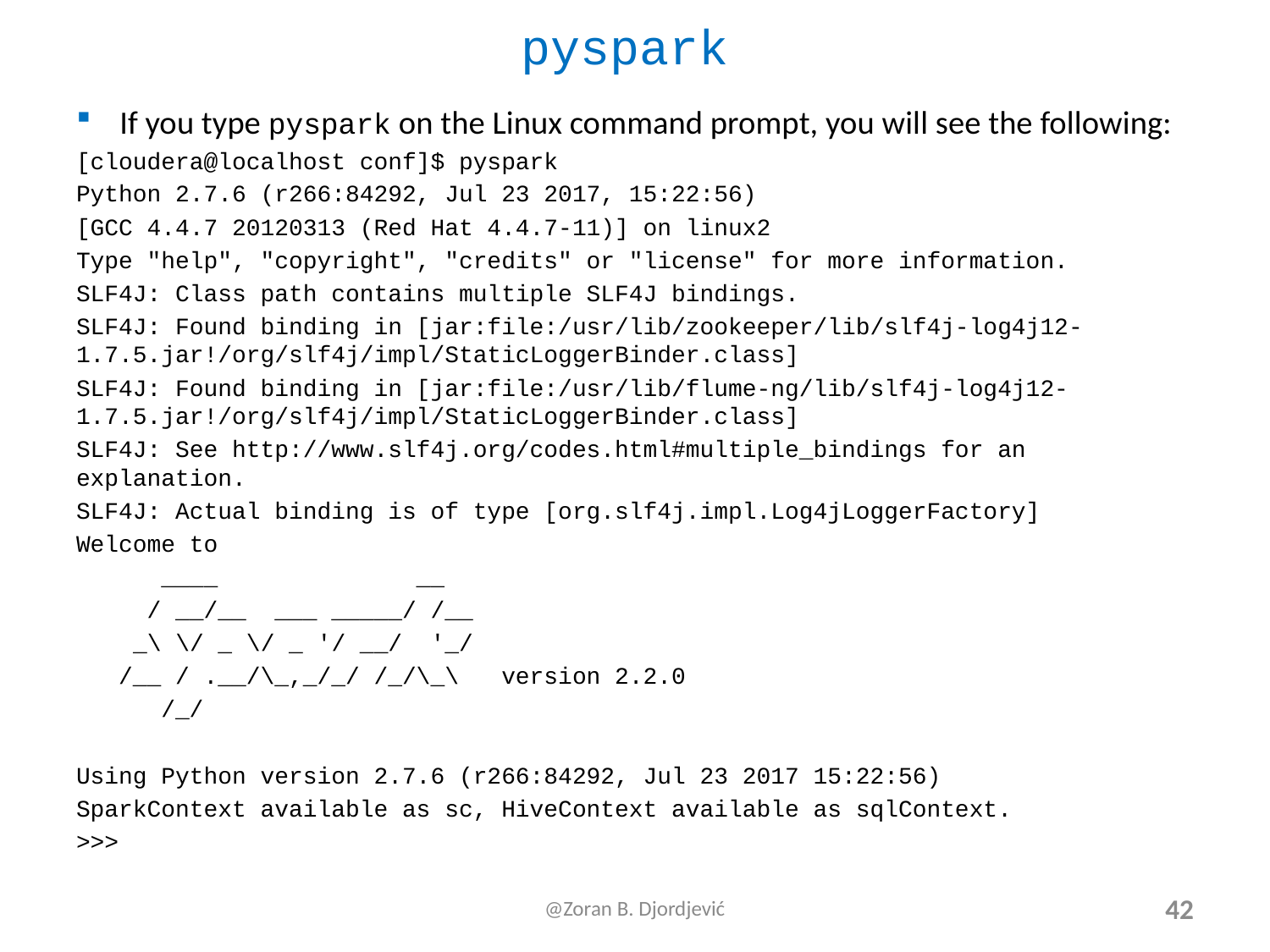

# pyspark
If you type pyspark on the Linux command prompt, you will see the following:
[cloudera@localhost conf]$ pyspark
Python 2.7.6 (r266:84292, Jul 23 2017, 15:22:56)
[GCC 4.4.7 20120313 (Red Hat 4.4.7-11)] on linux2
Type "help", "copyright", "credits" or "license" for more information.
SLF4J: Class path contains multiple SLF4J bindings.
SLF4J: Found binding in [jar:file:/usr/lib/zookeeper/lib/slf4j-log4j12-1.7.5.jar!/org/slf4j/impl/StaticLoggerBinder.class]
SLF4J: Found binding in [jar:file:/usr/lib/flume-ng/lib/slf4j-log4j12-1.7.5.jar!/org/slf4j/impl/StaticLoggerBinder.class]
SLF4J: See http://www.slf4j.org/codes.html#multiple_bindings for an explanation.
SLF4J: Actual binding is of type [org.slf4j.impl.Log4jLoggerFactory]
Welcome to
      ____              __
     / __/__  ___ _____/ /__
    _\ \/ _ \/ _ '/ __/  '_/
   /__ / .__/\_,_/_/ /_/\_\   version 2.2.0
      /_/

Using Python version 2.7.6 (r266:84292, Jul 23 2017 15:22:56)
SparkContext available as sc, HiveContext available as sqlContext.
>>>

@Zoran B. Djordjević
42